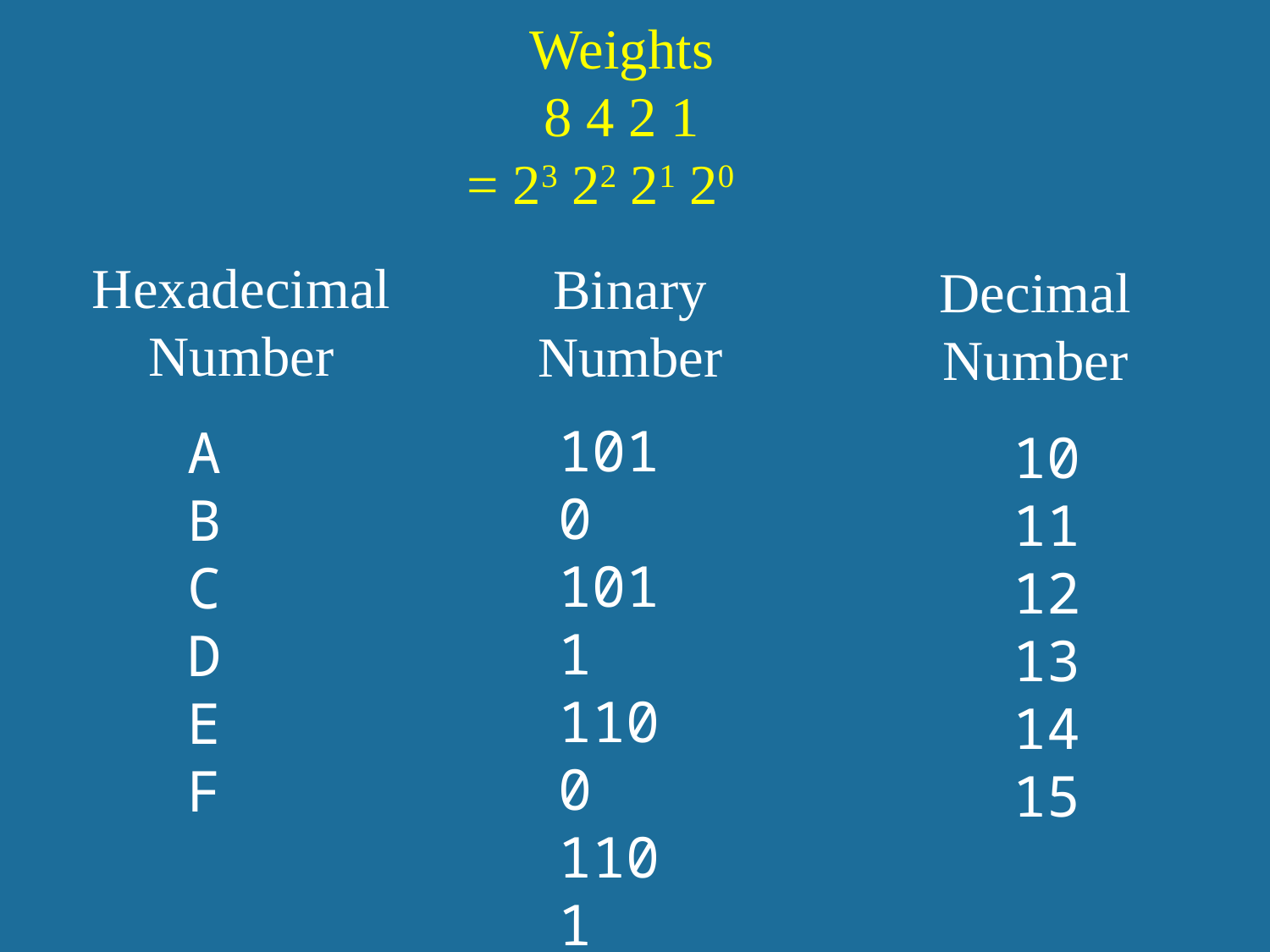

Weights
   8 4 2 1
= 23 22 21 20
Hexadecimal
Number
Binary
Number
Decimal
Number
1010
1011
1100
1101
1110
1111
A
B
C
D
E
F
10
11
12
13
14
15